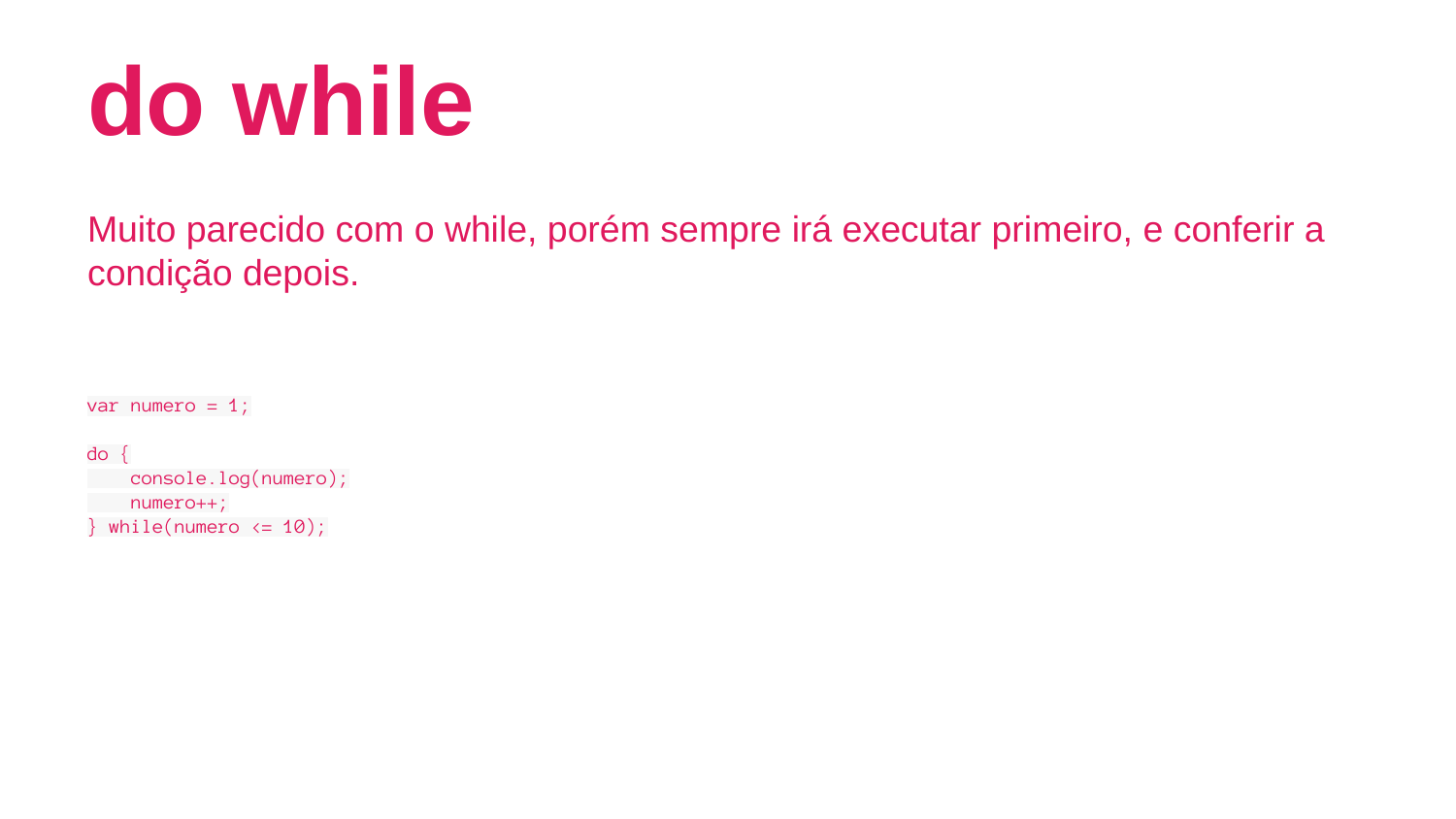

# do while
Muito parecido com o while, porém sempre irá executar primeiro, e conferir a condição depois.
var numero = 1;
do {
    console.log(numero);
    numero++;
} while(numero <= 10);